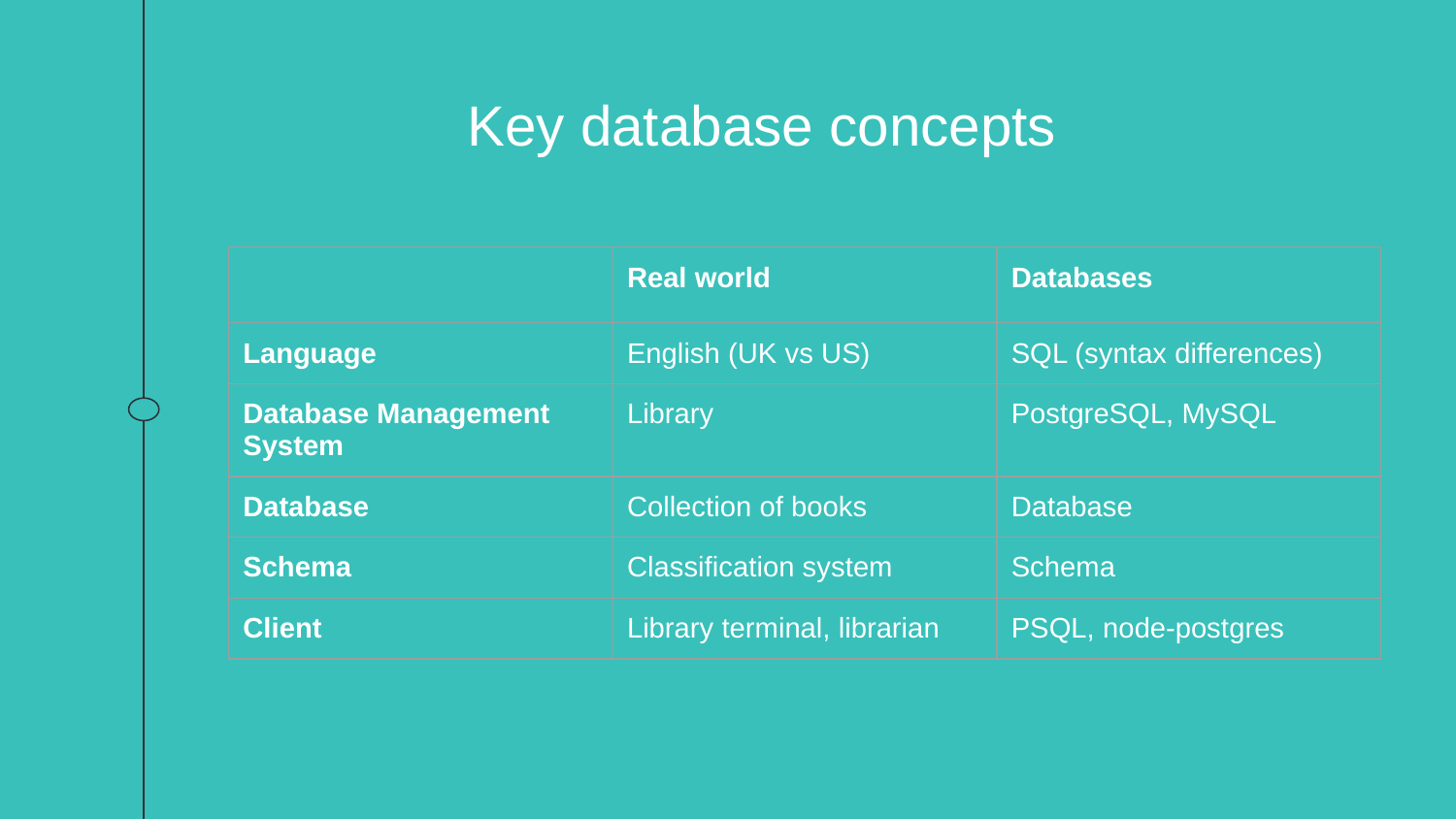

Key database concepts
|  | Real world | Databases |
| --- | --- | --- |
| Language | English (UK vs US) | SQL (syntax differences) |
| Database Management System | Library | PostgreSQL, MySQL |
| Database | Collection of books | Database |
| Schema | Classification system | Schema |
| Client | Library terminal, librarian | PSQL, node-postgres |